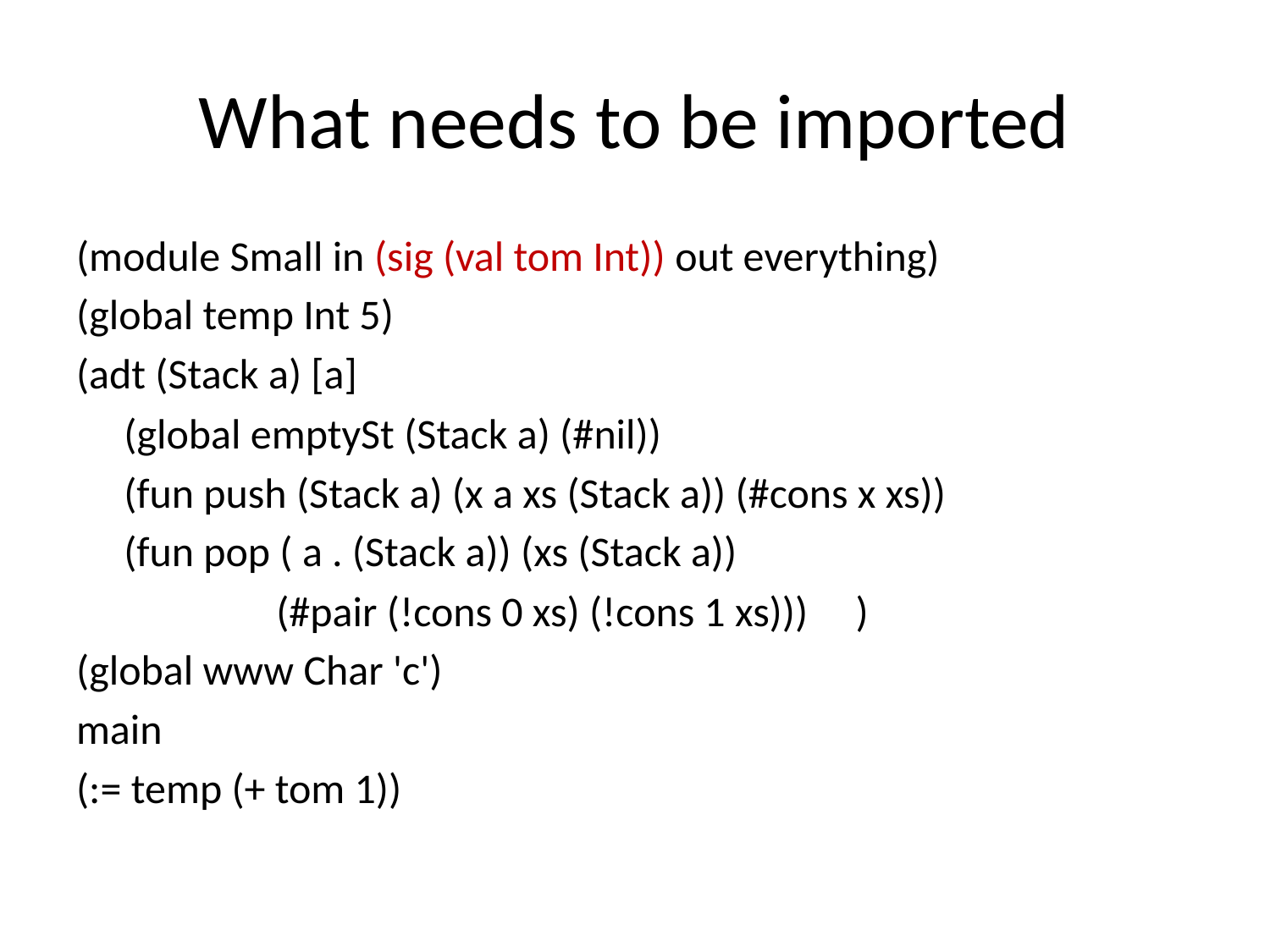

# What needs to be imported
(module Small in (sig (val tom Int)) out everything)
(global temp Int 5)
(adt (Stack a) [a]
     (global emptySt (Stack a) (#nil))
     (fun push (Stack a) (x a xs (Stack a)) (#cons x xs))
     (fun pop ( a . (Stack a)) (xs (Stack a))
                     (#pair (!cons 0 xs) (!cons 1 xs)))     )
(global www Char 'c')
main
(:= temp (+ tom 1))